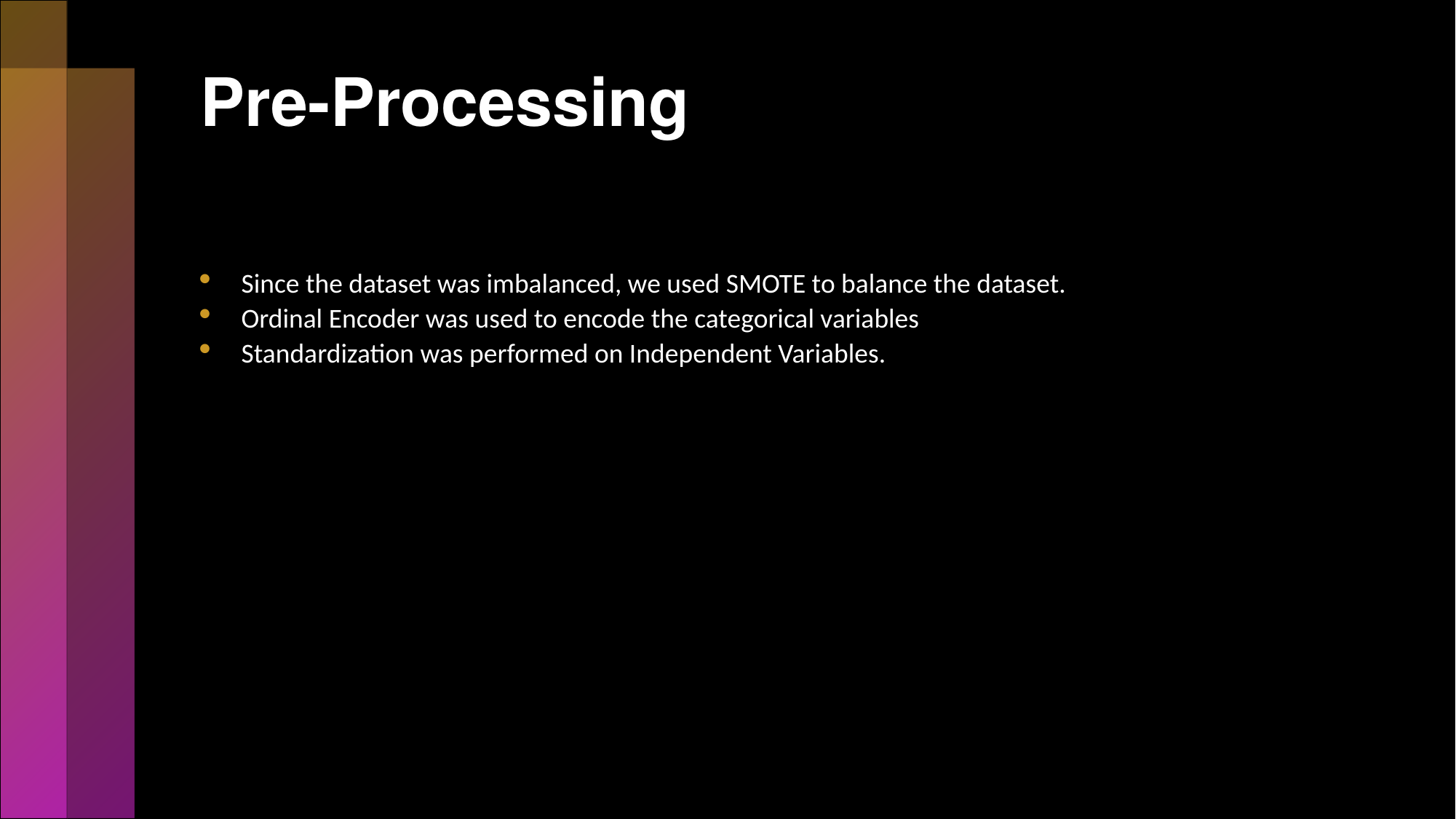

# Pre-Processing
Since the dataset was imbalanced, we used SMOTE to balance the dataset.
Ordinal Encoder was used to encode the categorical variables
Standardization was performed on Independent Variables.